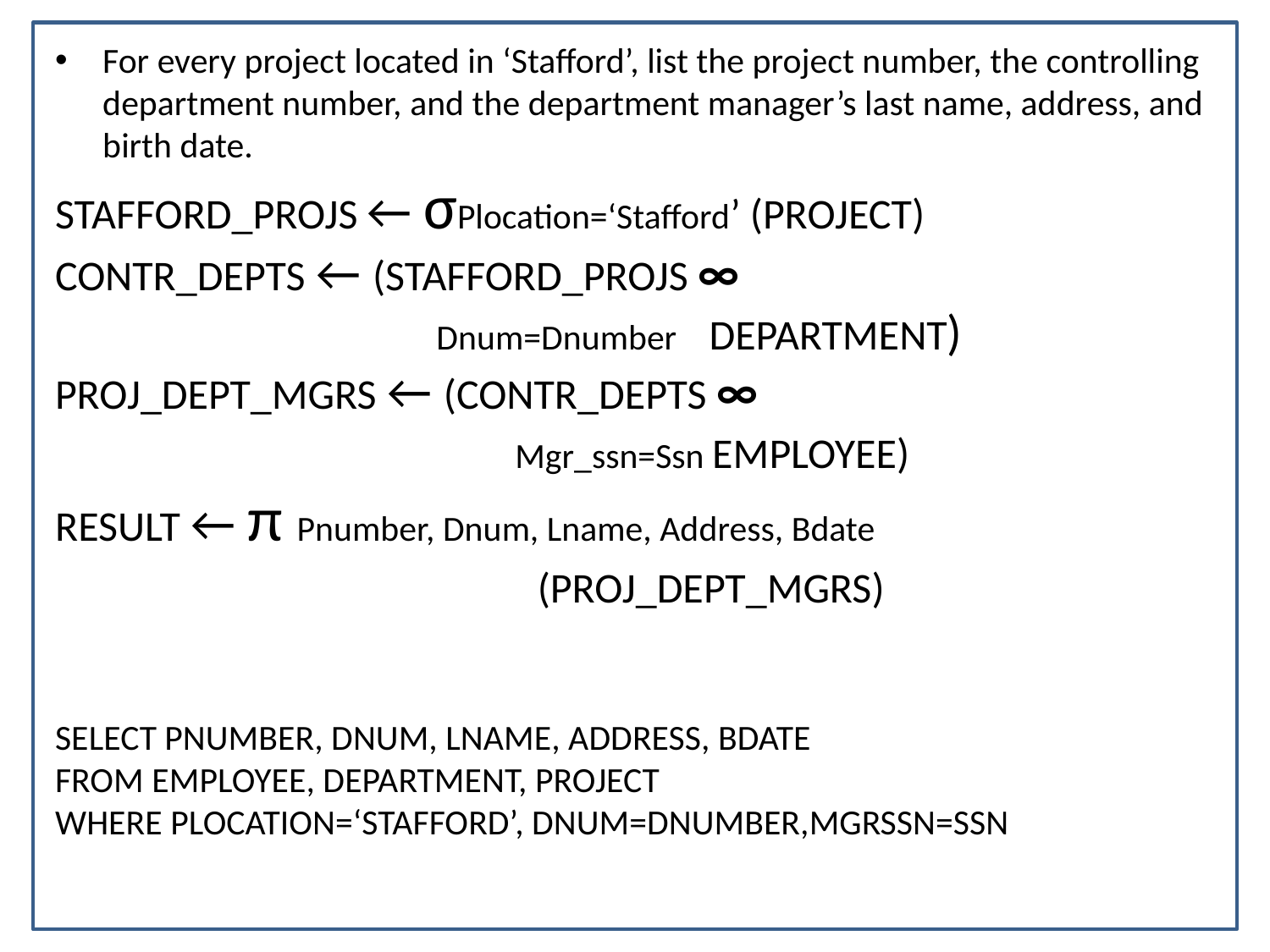

For every project located in ‘Stafford’, list the project number, the controlling department number, and the department manager’s last name, address, and birth date.
STAFFORD_PROJS ← σPlocation=‘Stafford’ (PROJECT)
CONTR_DEPTS ← (STAFFORD_PROJS ∞
                                  Dnum=Dnumber    DEPARTMENT)
PROJ_DEPT_MGRS ← (CONTR_DEPTS ∞
                                         Mgr_ssn=Ssn EMPLOYEE)
RESULT ← π Pnumber, Dnum, Lname, Address, Bdate
                                           (PROJ_DEPT_MGRS)

SELECT PNUMBER, DNUM, LNAME, ADDRESS, BDATE
FROM EMPLOYEE, DEPARTMENT, PROJECT
WHERE PLOCATION=‘STAFFORD’, DNUM=DNUMBER,MGRSSN=SSN